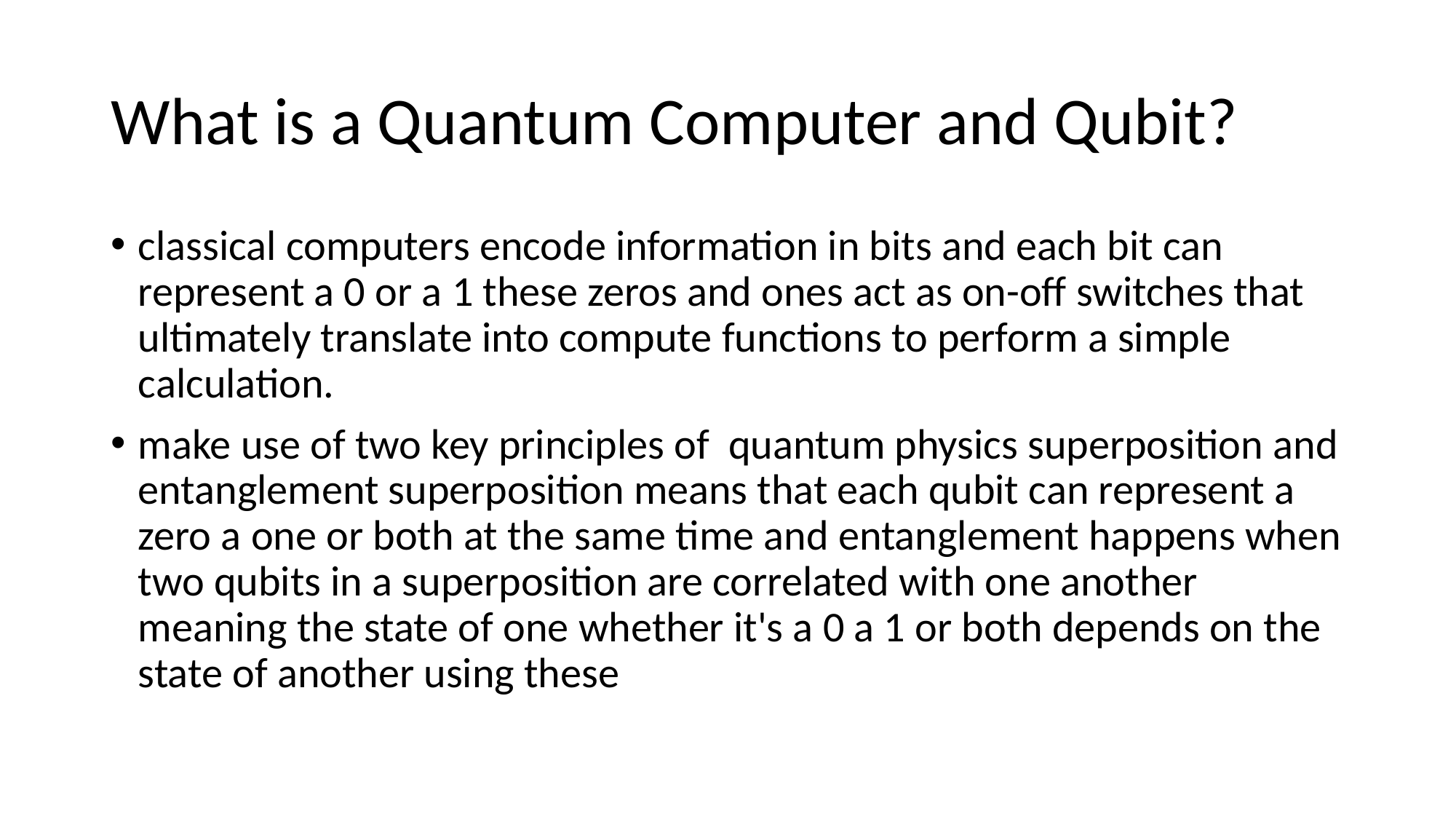

# What is a Quantum Computer and Qubit?
classical computers encode information in bits and each bit can represent a 0 or a 1 these zeros and ones act as on-off switches that ultimately translate into compute functions to perform a simple calculation.
make use of two key principles of  quantum physics superposition and entanglement superposition means that each qubit can represent a zero a one or both at the same time and entanglement happens when two qubits in a superposition are correlated with one another meaning the state of one whether it's a 0 a 1 or both depends on the state of another using these